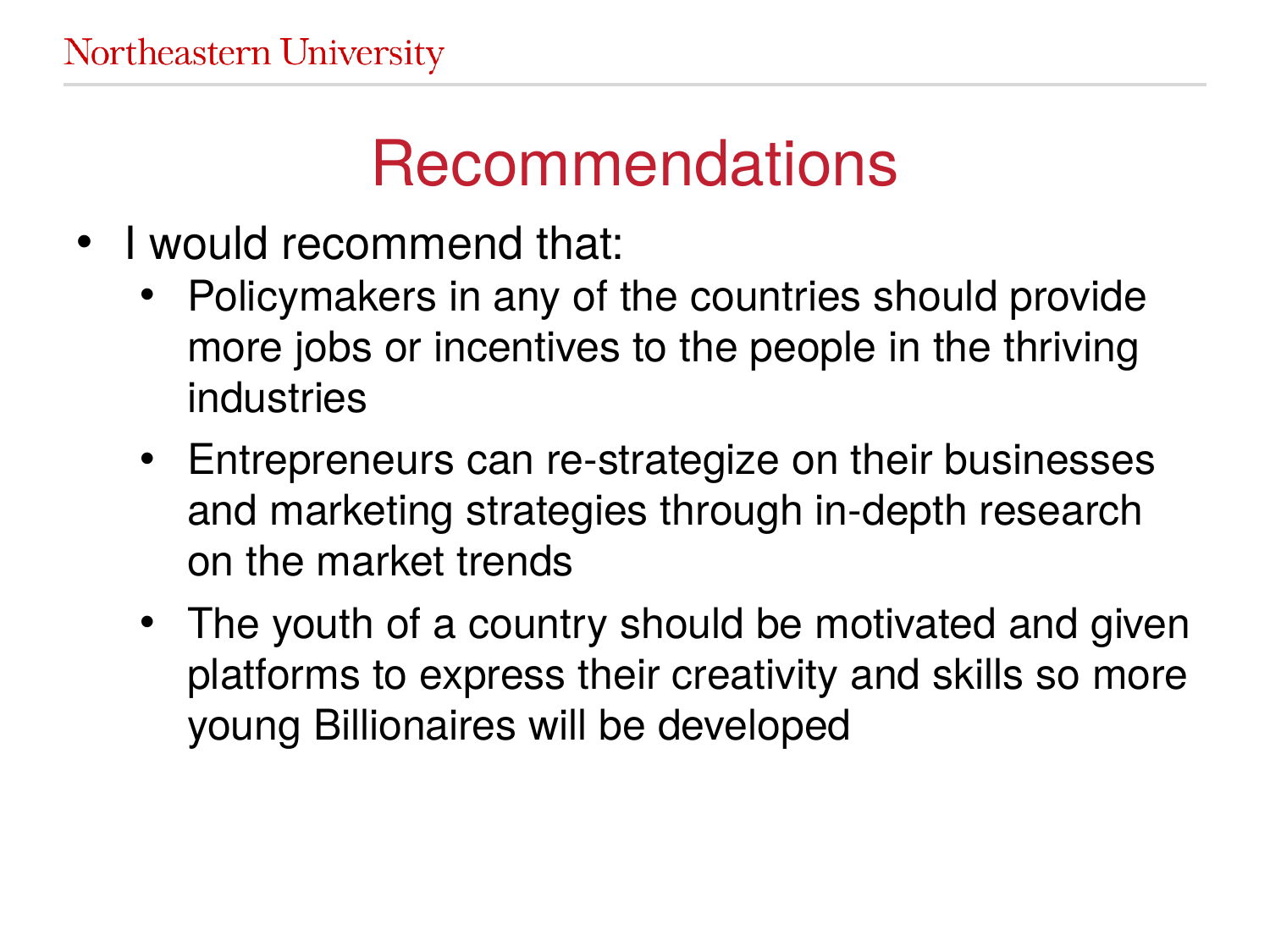

# Recommendations
I would recommend that:
Policymakers in any of the countries should provide more jobs or incentives to the people in the thriving industries
Entrepreneurs can re-strategize on their businesses and marketing strategies through in-depth research on the market trends
The youth of a country should be motivated and given platforms to express their creativity and skills so more young Billionaires will be developed